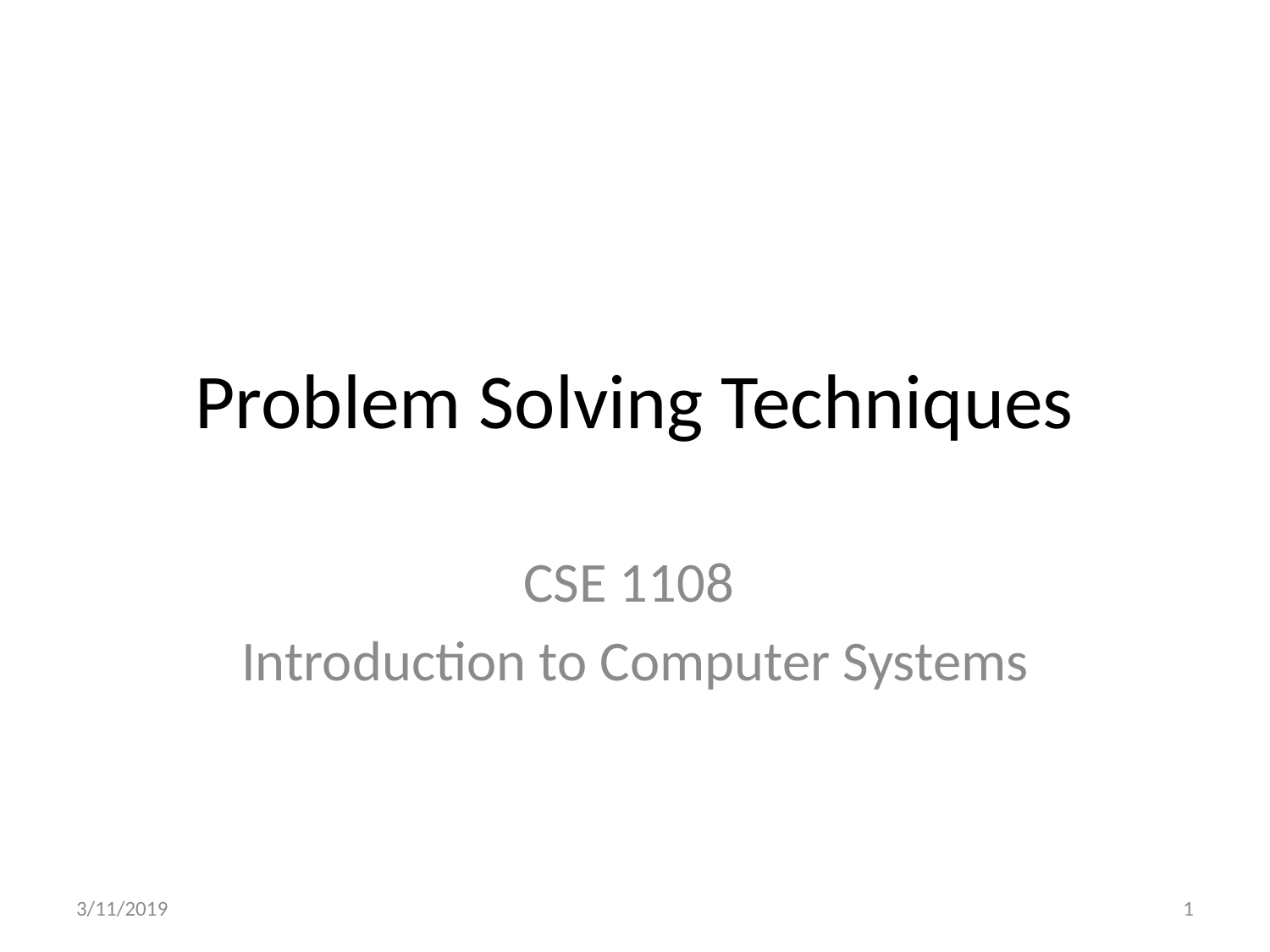

# Problem Solving Techniques
CSE 1108
Introduction to Computer Systems
3/11/2019
1